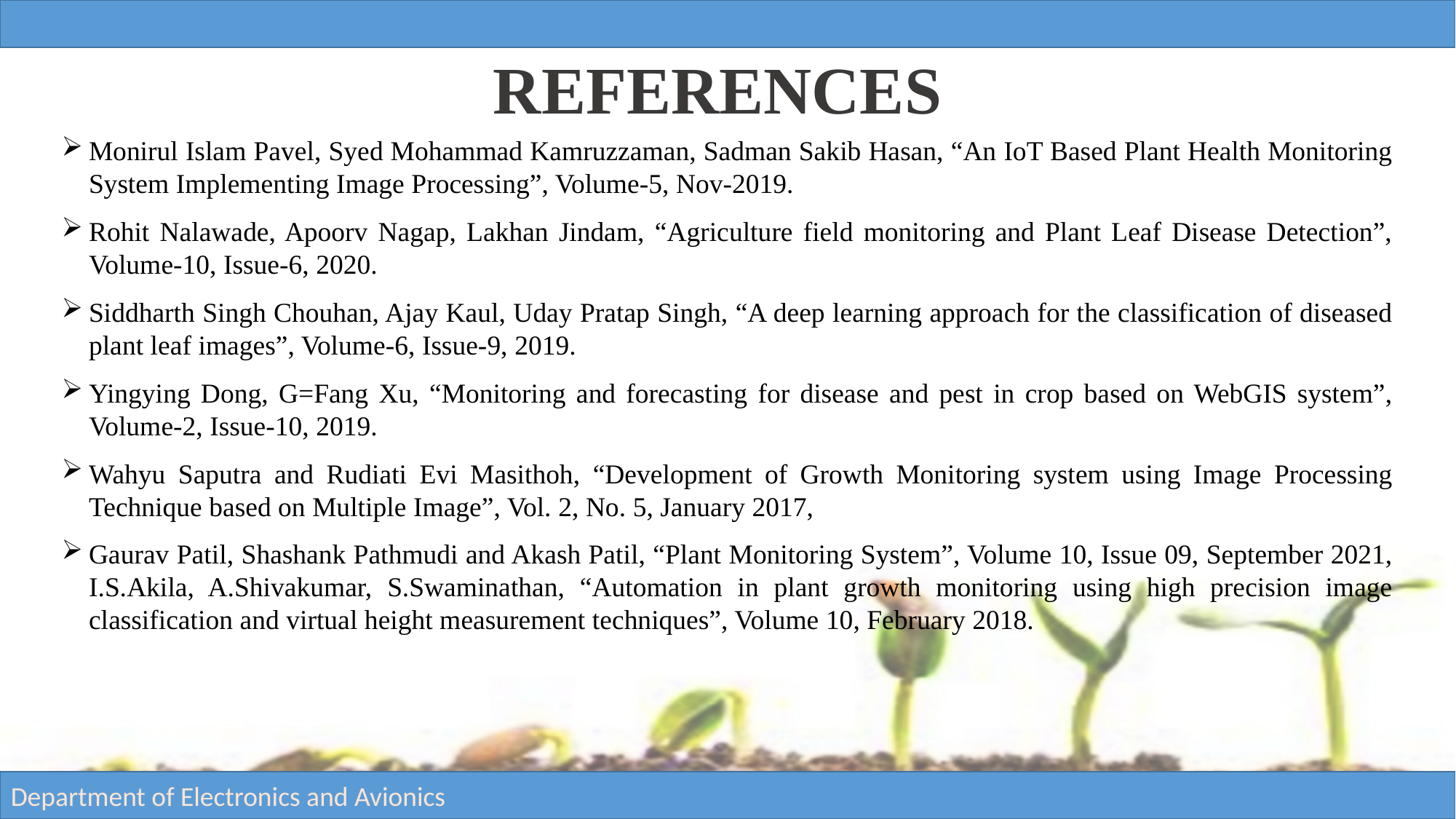

# REFERENCES
Monirul Islam Pavel, Syed Mohammad Kamruzzaman, Sadman Sakib Hasan, “An IoT Based Plant Health Monitoring System Implementing Image Processing”, Volume-5, Nov-2019.
Rohit Nalawade, Apoorv Nagap, Lakhan Jindam, “Agriculture field monitoring and Plant Leaf Disease Detection”, Volume-10, Issue-6, 2020.
Siddharth Singh Chouhan, Ajay Kaul, Uday Pratap Singh, “A deep learning approach for the classification of diseased plant leaf images”, Volume-6, Issue-9, 2019.
Yingying Dong, G=Fang Xu, “Monitoring and forecasting for disease and pest in crop based on WebGIS system”, Volume-2, Issue-10, 2019.
Wahyu Saputra and Rudiati Evi Masithoh, “Development of Growth Monitoring system using Image Processing Technique based on Multiple Image”, Vol. 2, No. 5, January 2017,
Gaurav Patil, Shashank Pathmudi and Akash Patil, “Plant Monitoring System”, Volume 10, Issue 09, September 2021, I.S.Akila, A.Shivakumar, S.Swaminathan, “Automation in plant growth monitoring using high precision image classification and virtual height measurement techniques”, Volume 10, February 2018.
Department of Electronics and Avionics